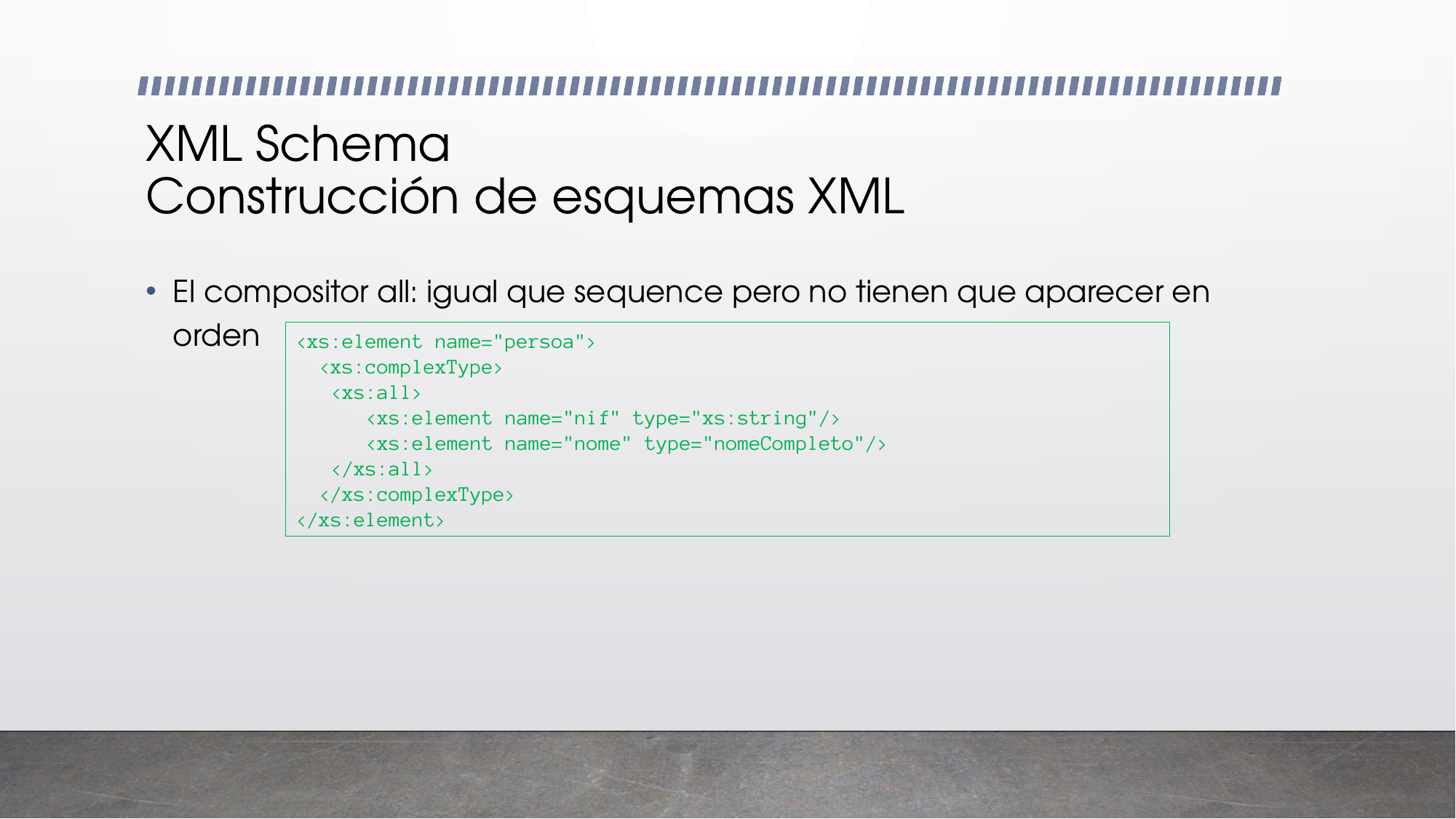

# XML Schema Construcción de esquemas XML
El compositor all: igual que sequence pero no tienen que aparecer en orden
<xs:element name="persoa">
  <xs:complexType>
   <xs:all>
      <xs:element name="nif" type="xs:string"/>
      <xs:element name="nome" type="nomeCompleto"/>
   </xs:all>
  </xs:complexType>
</xs:element>